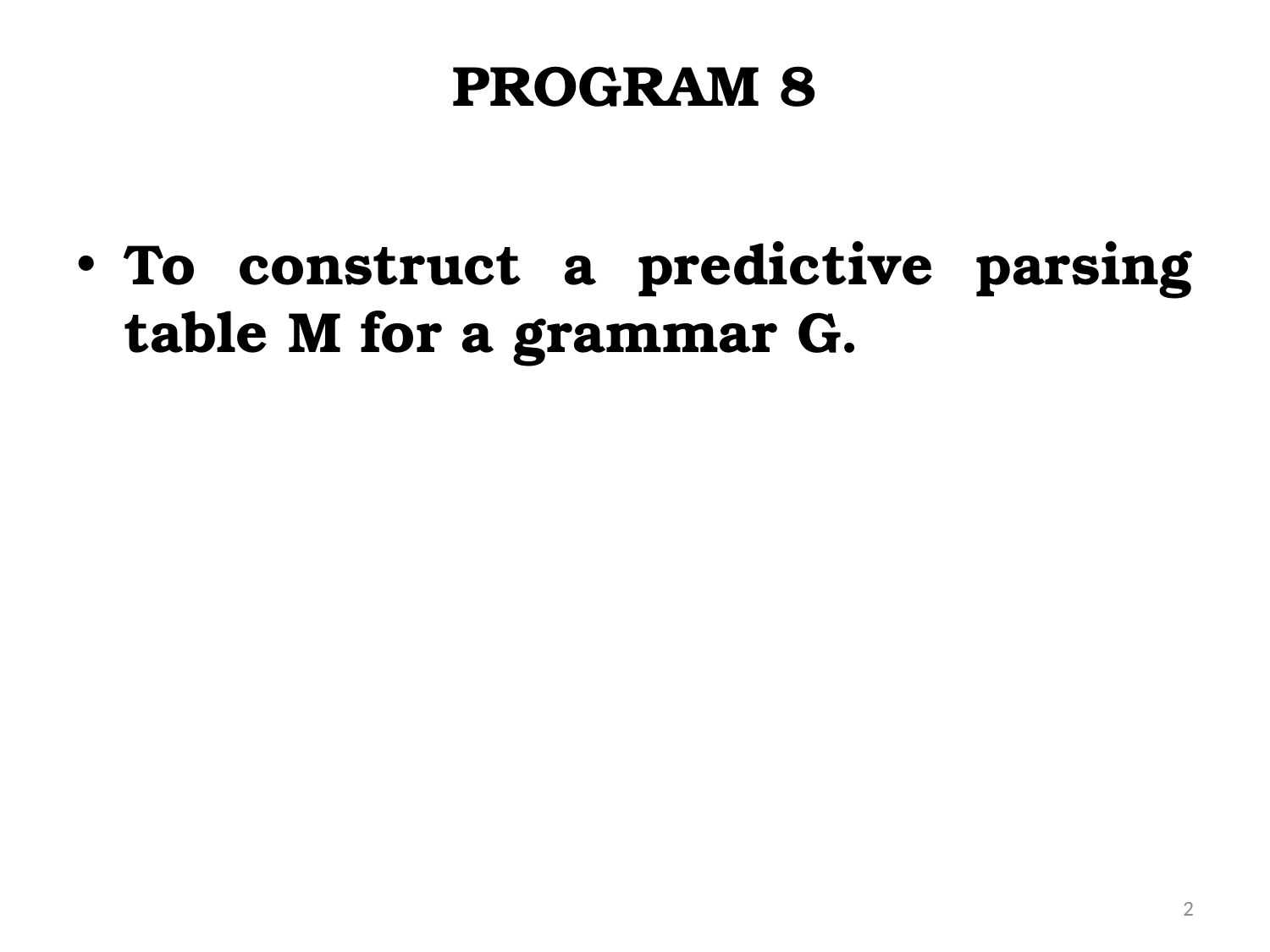

# PROGRAM 8
To construct a predictive parsing table M for a grammar G.
2